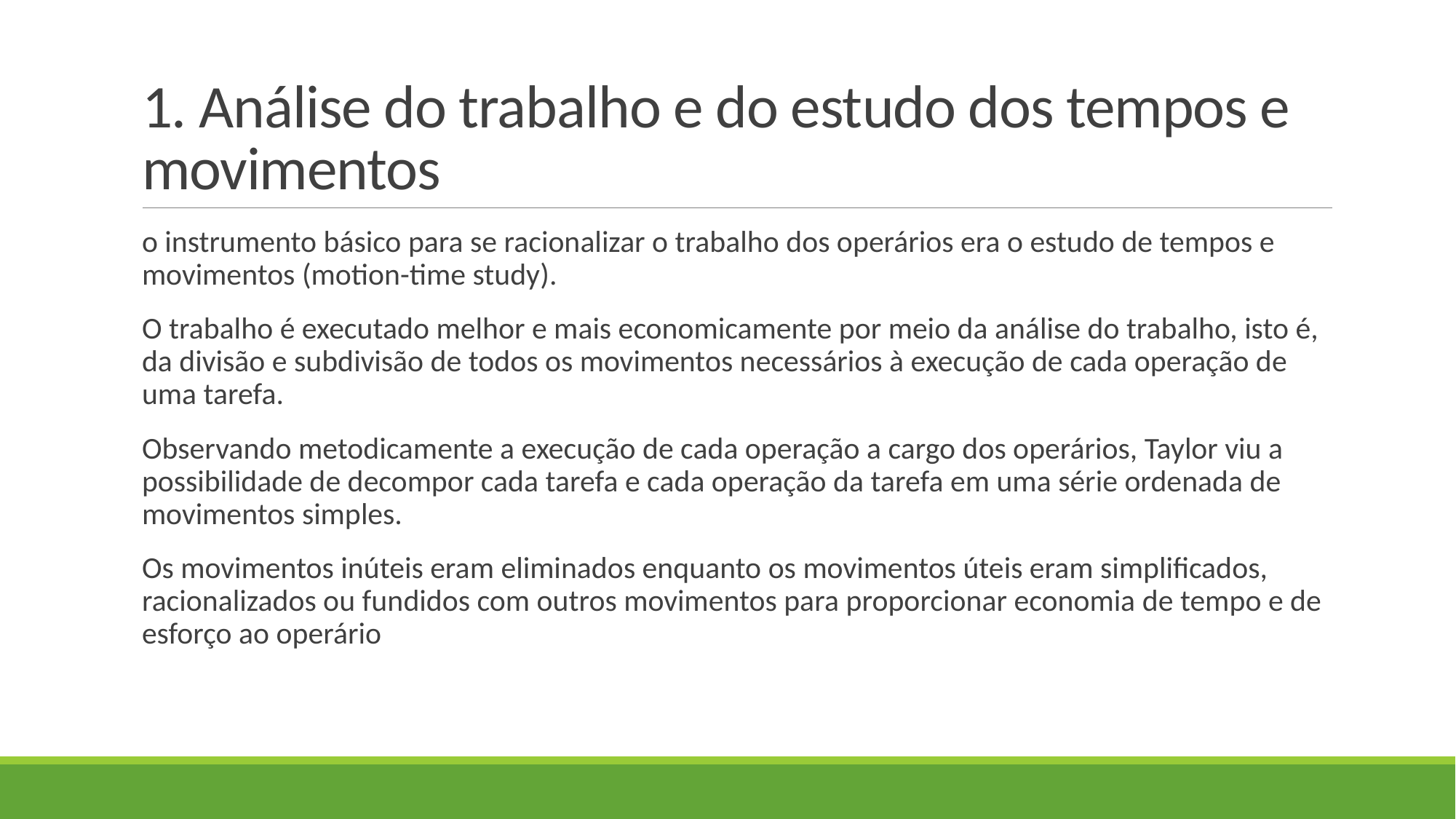

# 1. Análise do trabalho e do estudo dos tempos e movimentos
o instrumento básico para se racionalizar o trabalho dos operários era o estudo de tempos e movimentos (motion-time study).
O trabalho é executado melhor e mais economicamente por meio da análise do trabalho, isto é, da divisão e subdivisão de todos os movimentos necessários à execução de cada operação de uma tarefa.
Observando metodicamente a execução de cada operação a cargo dos operários, Taylor viu a possibilidade de decompor cada tarefa e cada operação da tarefa em uma série ordenada de movimentos simples.
Os movimentos inúteis eram eliminados enquanto os movimentos úteis eram simplificados, racionalizados ou fundidos com outros movimentos para proporcionar economia de tempo e de esforço ao operário